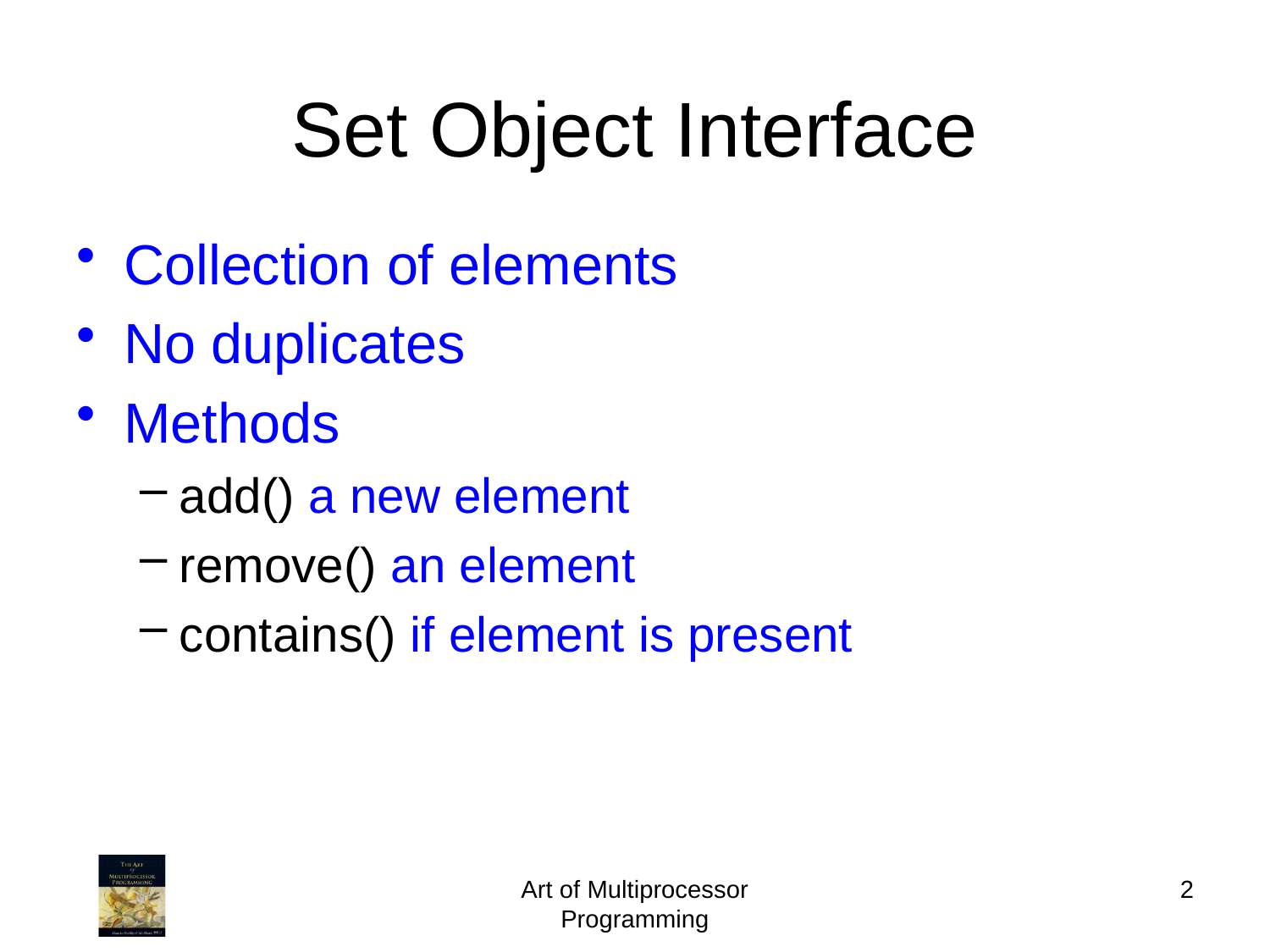

# Set Object Interface
Collection of elements
No duplicates
Methods
add() a new element
remove() an element
contains() if element is present
Art of Multiprocessor Programming
2